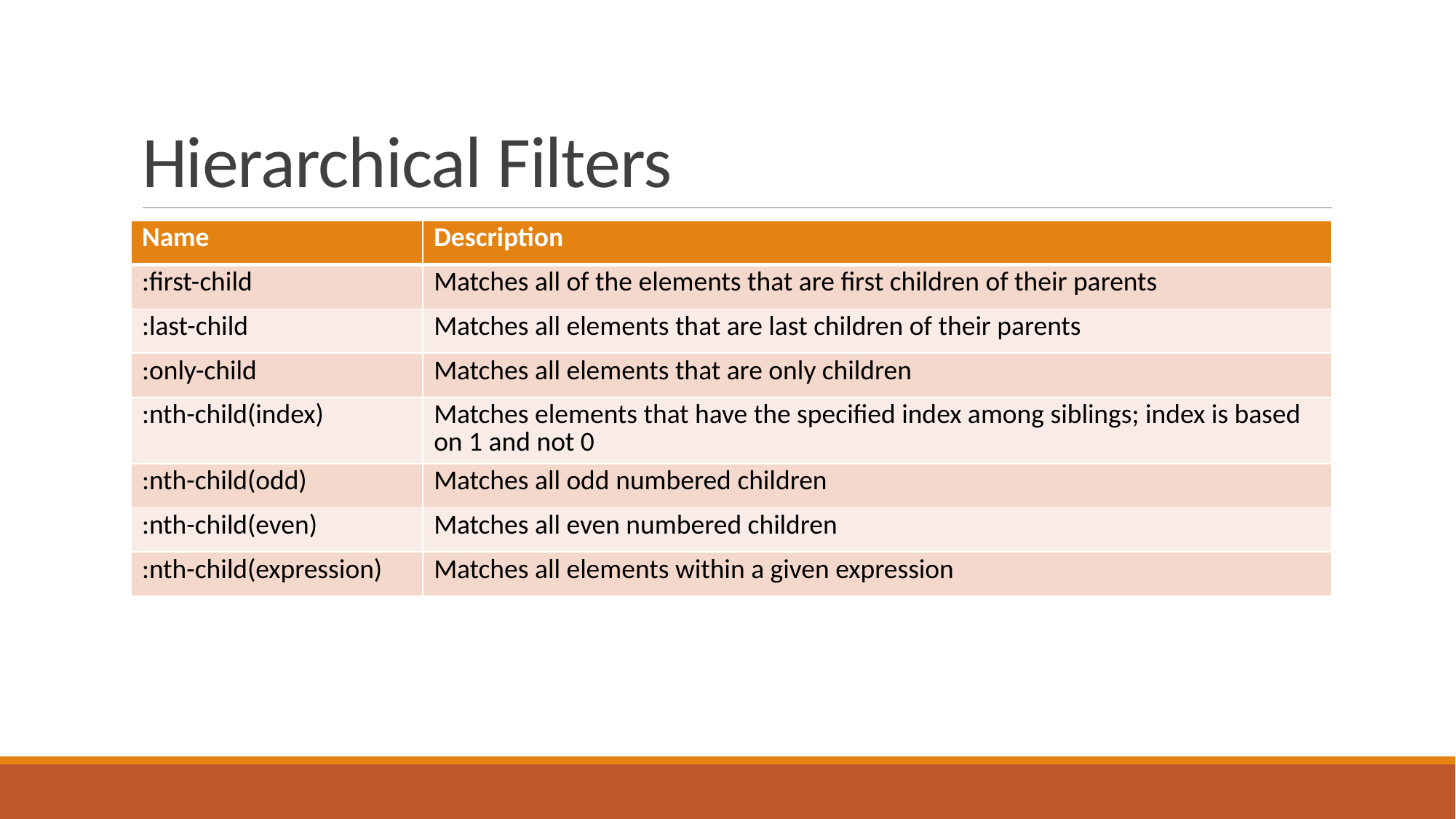

# Hierarchical Filters
| Name | Description |
| --- | --- |
| :first-child | Matches all of the elements that are first children of their parents |
| :last-child | Matches all elements that are last children of their parents |
| :only-child | Matches all elements that are only children |
| :nth-child(index) | Matches elements that have the specified index among siblings; index is based on 1 and not 0 |
| :nth-child(odd) | Matches all odd numbered children |
| :nth-child(even) | Matches all even numbered children |
| :nth-child(expression) | Matches all elements within a given expression |